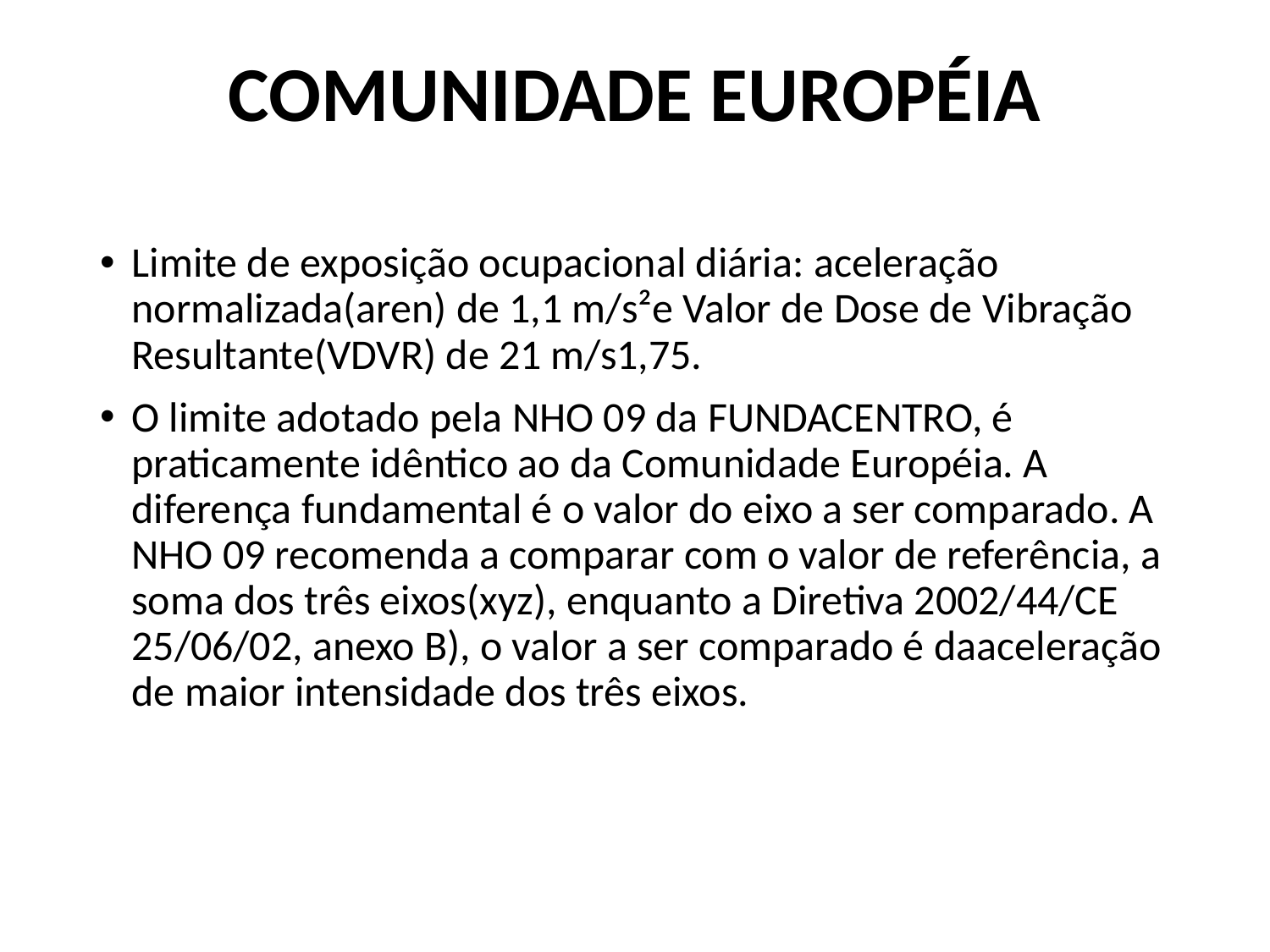

# COMUNIDADE EUROPÉIA
Limite de exposição ocupacional diária: aceleração normalizada(aren) de 1,1 m/s²e Valor de Dose de Vibração Resultante(VDVR) de 21 m/s1,75.
O limite adotado pela NHO 09 da FUNDACENTRO, é praticamente idêntico ao da Comunidade Européia. A diferença fundamental é o valor do eixo a ser comparado. A NHO 09 recomenda a comparar com o valor de referência, a soma dos três eixos(xyz), enquanto a Diretiva 2002/44/CE 25/06/02, anexo B), o valor a ser comparado é daaceleração de maior intensidade dos três eixos.